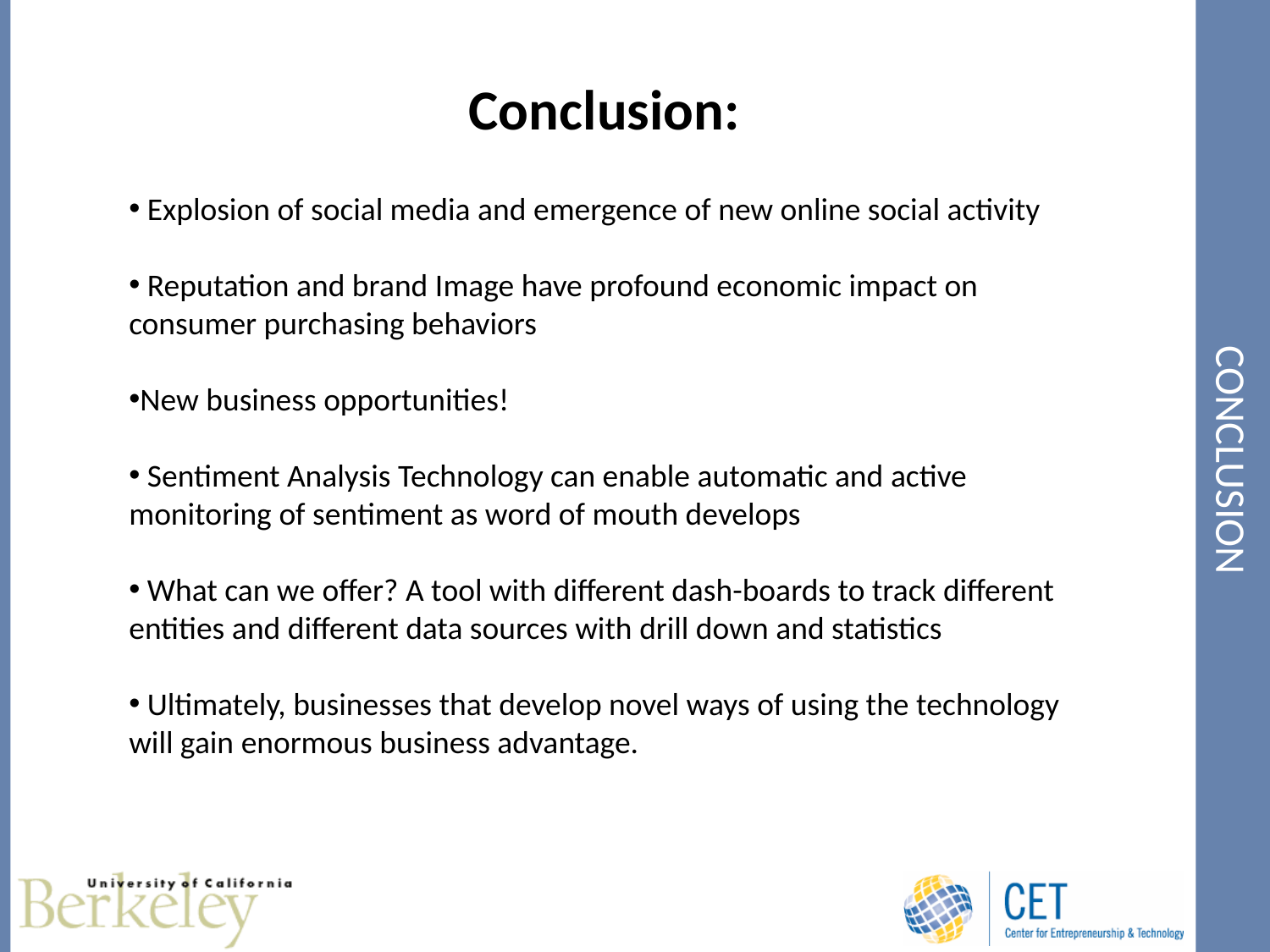

# Conclusion
Conclusion:
 Explosion of social media and emergence of new online social activity

 Reputation and brand Image have profound economic impact on consumer purchasing behaviors

New business opportunities!

 Sentiment Analysis Technology can enable automatic and active monitoring of sentiment as word of mouth develops

 What can we offer? A tool with different dash-boards to track different entities and different data sources with drill down and statistics

 Ultimately, businesses that develop novel ways of using the technology will gain enormous business advantage.